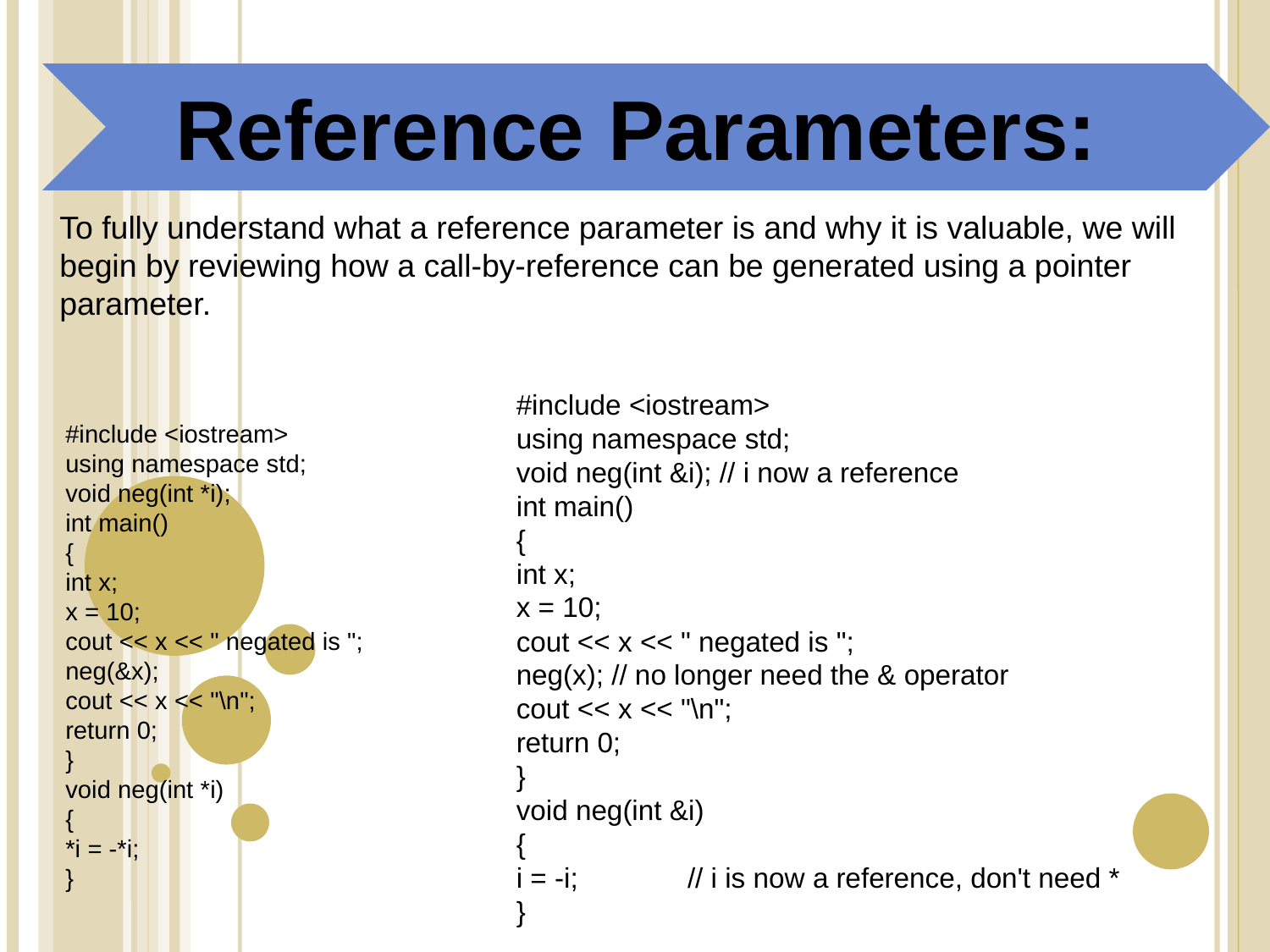

Reference Parameters:
To fully understand what a reference parameter is and why it is valuable, we will begin by reviewing how a call-by-reference can be generated using a pointer parameter.
#include <iostream>
using namespace std;
void neg(int &i); // i now a reference
int main()
{
int x;
x = 10;
cout << x << " negated is ";
neg(x); // no longer need the & operator
cout << x << "\n";
return 0;
}
void neg(int &i)
{
i = -i;              // i is now a reference, don't need *
}
#include <iostream>
using namespace std;
void neg(int *i);
int main()
{
int x;
x = 10;
cout << x << " negated is ";
neg(&x);
cout << x << "\n";
return 0;
}
void neg(int *i)
{
*i = -*i;
}